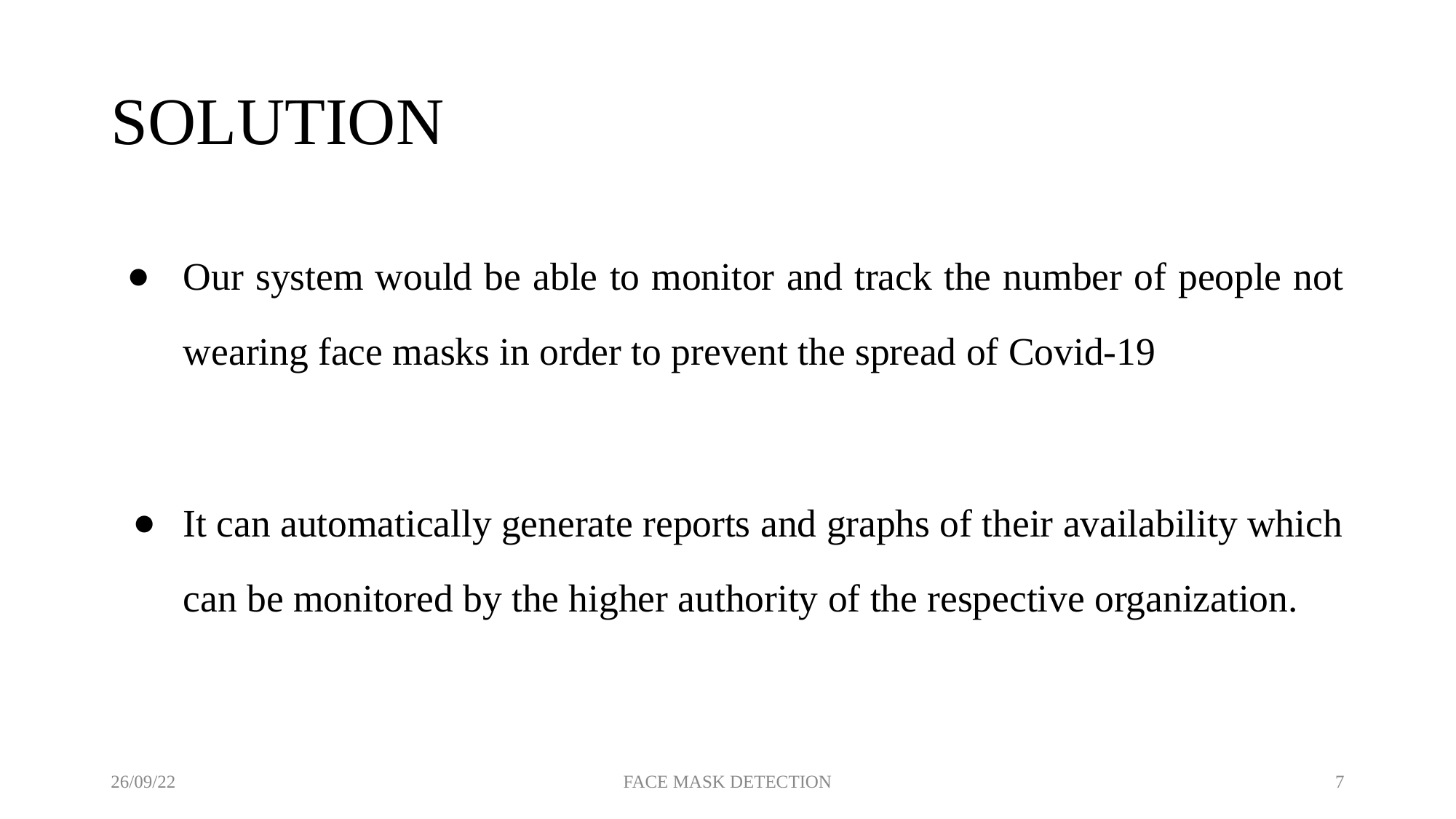

# SOLUTION
Our system would be able to monitor and track the number of people not wearing face masks in order to prevent the spread of Covid-19

It can automatically generate reports and graphs of their availability which can be monitored by the higher authority of the respective organization.

26/09/22
FACE MASK DETECTION
7